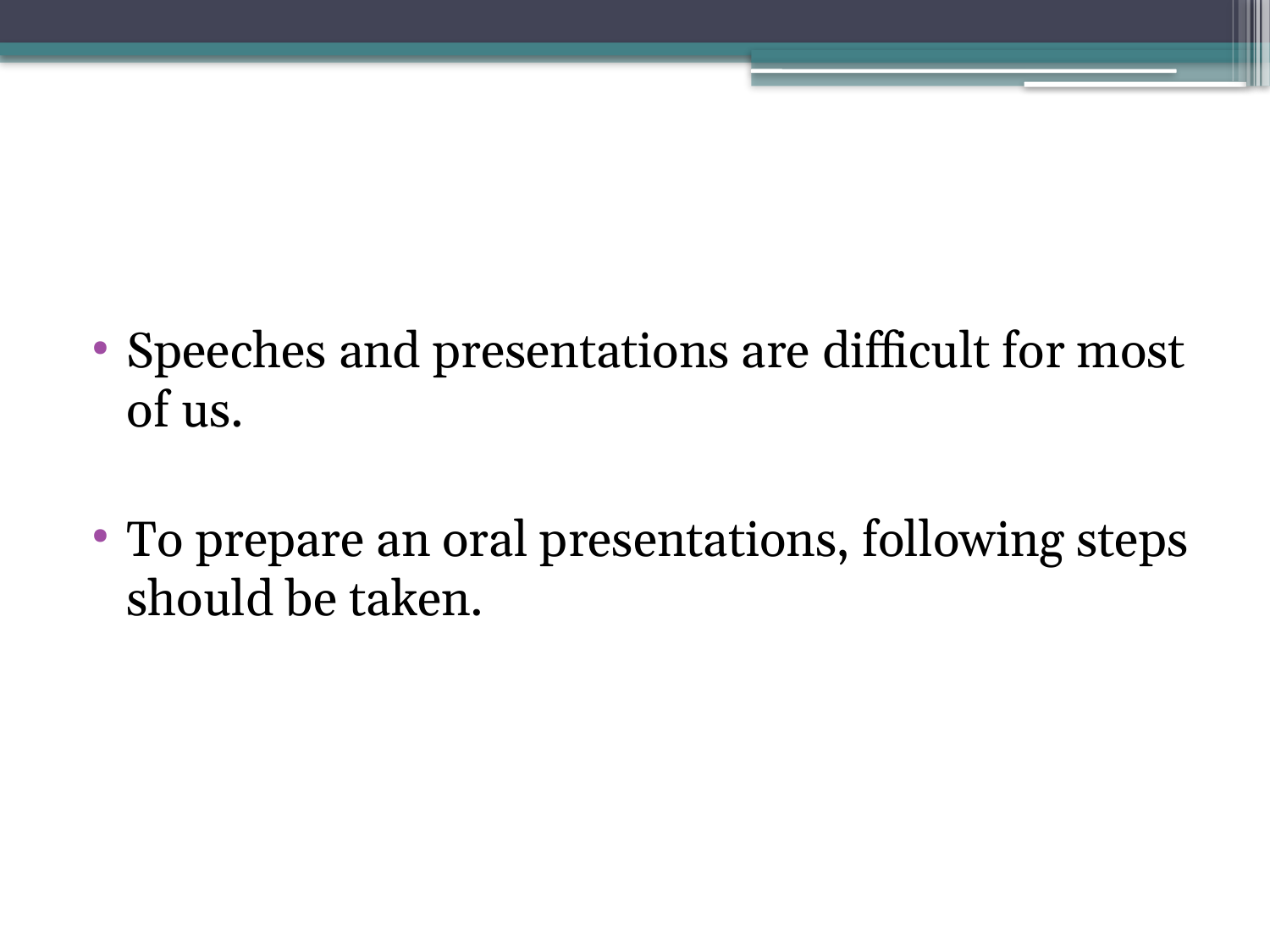

#
Speeches and presentations are difficult for most of us.

To prepare an oral presentations, following steps should be taken.